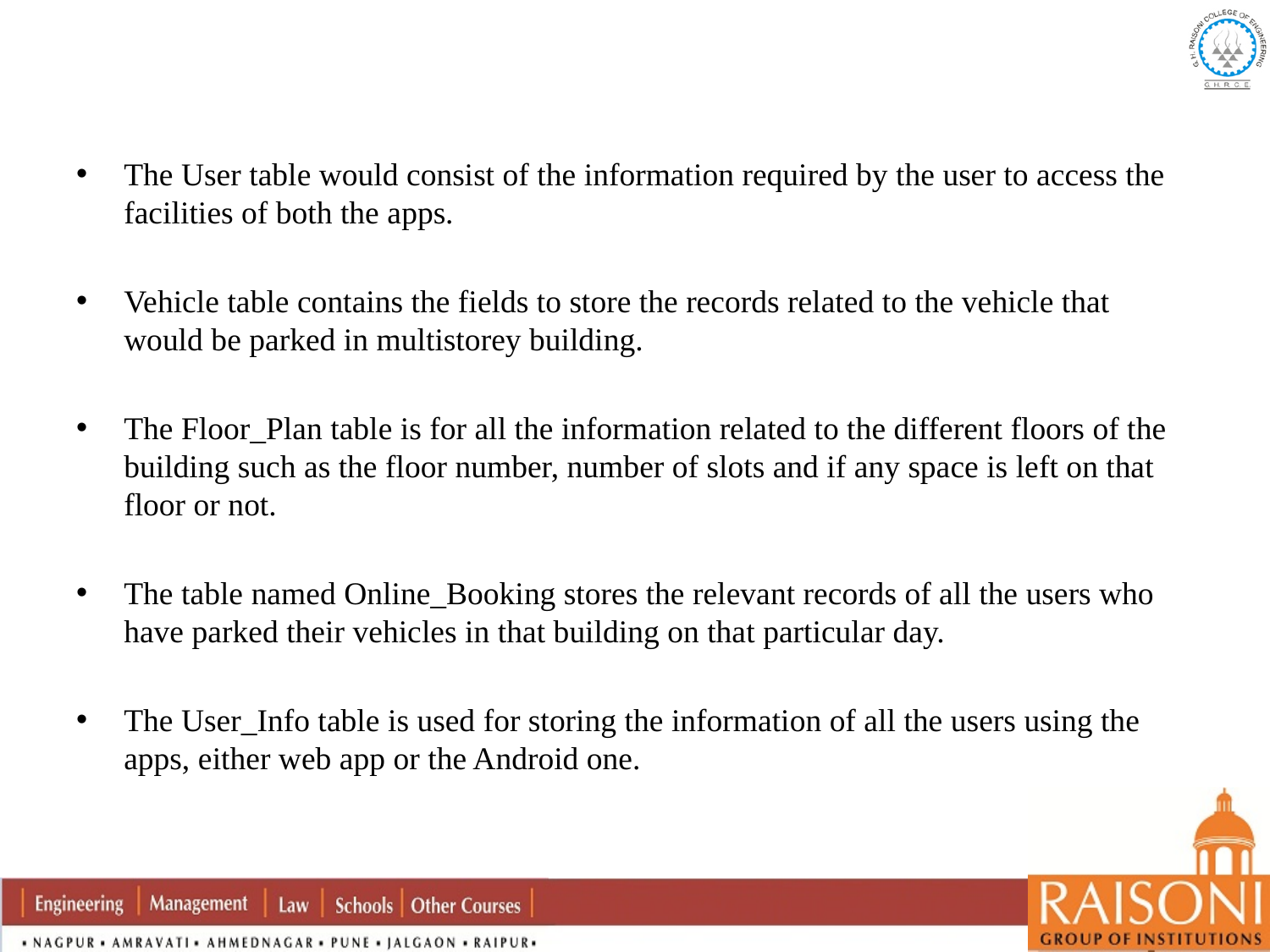

#
The User table would consist of the information required by the user to access the facilities of both the apps.

Vehicle table contains the fields to store the records related to the vehicle that would be parked in multistorey building.

The Floor_Plan table is for all the information related to the different floors of the building such as the floor number, number of slots and if any space is left on that floor or not.

The table named Online_Booking stores the relevant records of all the users who have parked their vehicles in that building on that particular day.

The User_Info table is used for storing the information of all the users using the apps, either web app or the Android one.